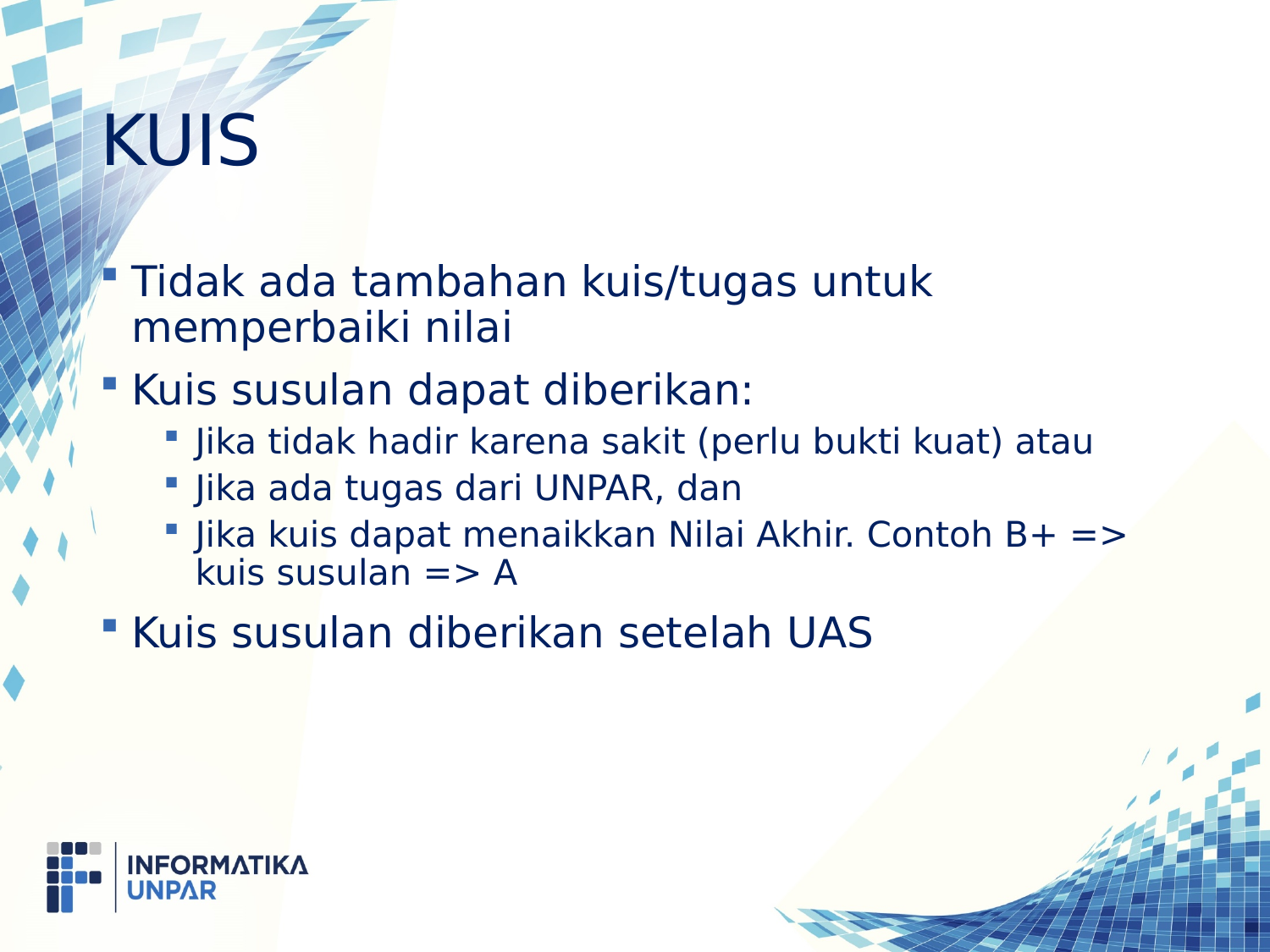

# KUIS
Tidak ada tambahan kuis/tugas untuk memperbaiki nilai
Kuis susulan dapat diberikan:
Jika tidak hadir karena sakit (perlu bukti kuat) atau
Jika ada tugas dari UNPAR, dan
Jika kuis dapat menaikkan Nilai Akhir. Contoh B+ => kuis susulan => A
Kuis susulan diberikan setelah UAS